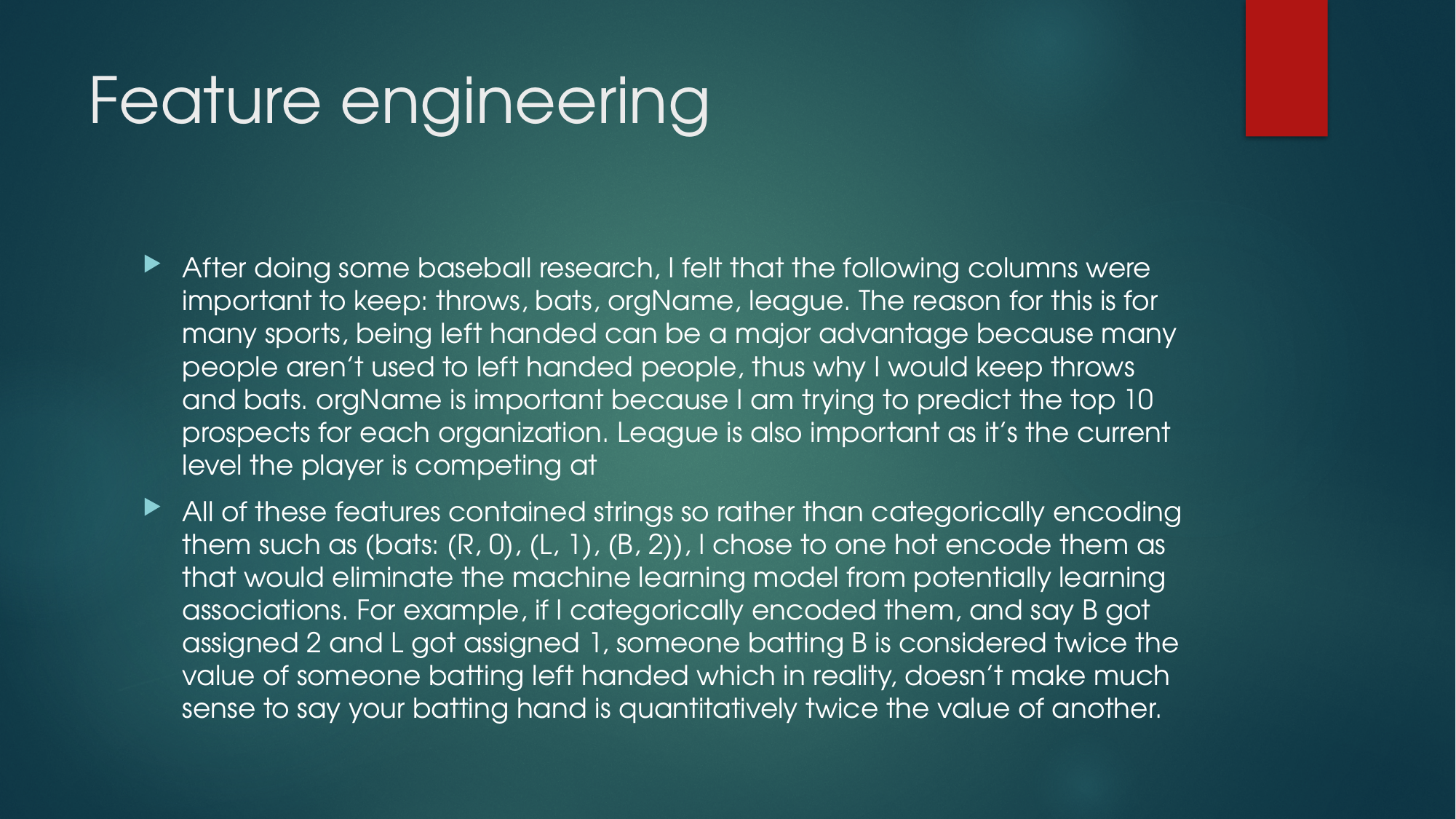

# Feature engineering
After doing some baseball research, I felt that the following columns were important to keep: throws, bats, orgName, league. The reason for this is for many sports, being left handed can be a major advantage because many people aren’t used to left handed people, thus why I would keep throws and bats. orgName is important because I am trying to predict the top 10 prospects for each organization. League is also important as it’s the current level the player is competing at
All of these features contained strings so rather than categorically encoding them such as (bats: (R, 0), (L, 1), (B, 2)), I chose to one hot encode them as that would eliminate the machine learning model from potentially learning associations. For example, if I categorically encoded them, and say B got assigned 2 and L got assigned 1, someone batting B is considered twice the value of someone batting left handed which in reality, doesn’t make much sense to say your batting hand is quantitatively twice the value of another.